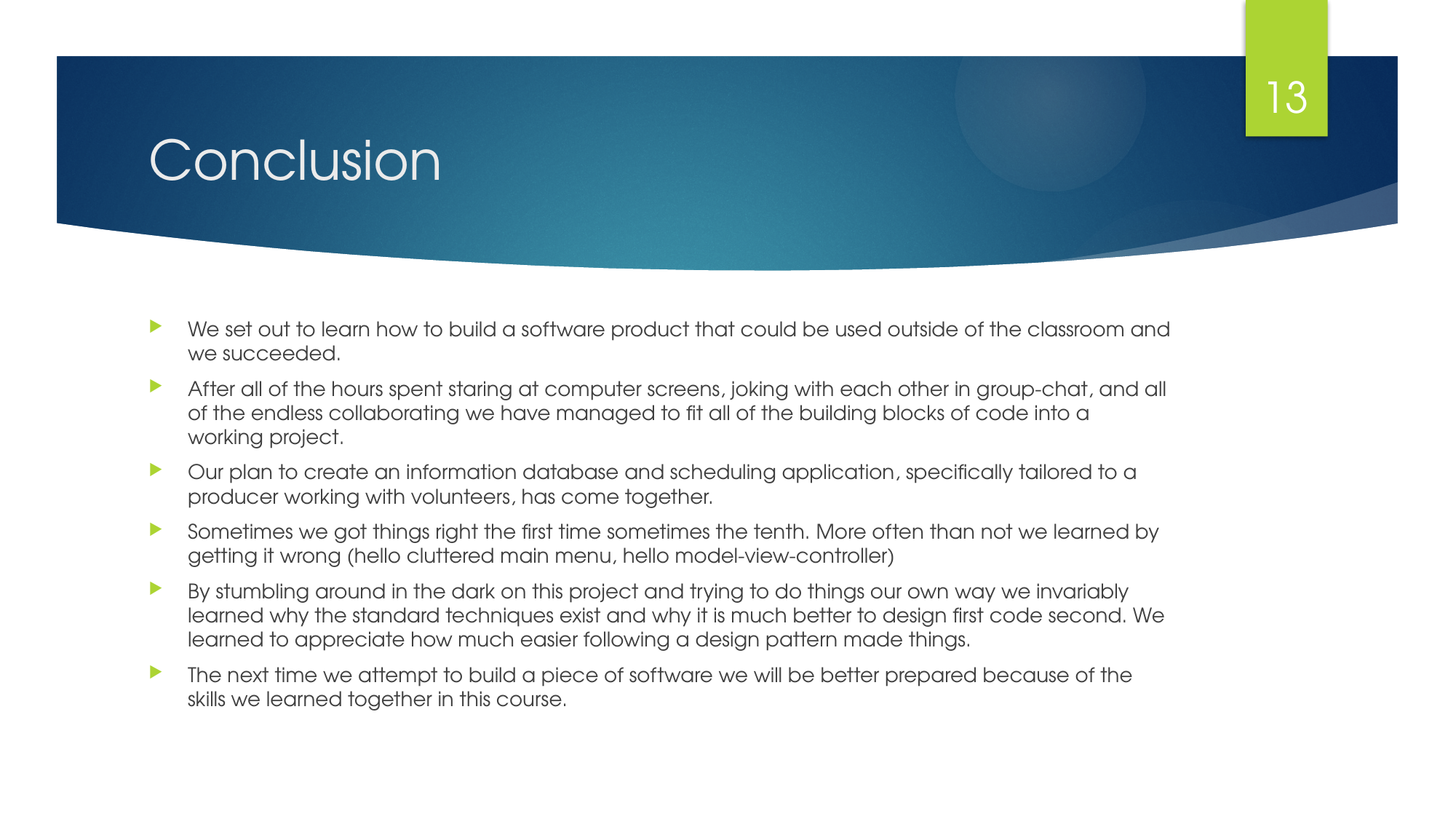

13
# Conclusion
We set out to learn how to build a software product that could be used outside of the classroom and we succeeded.
After all of the hours spent staring at computer screens, joking with each other in group-chat, and all of the endless collaborating we have managed to fit all of the building blocks of code into a working project.
Our plan to create an information database and scheduling application, specifically tailored to a producer working with volunteers, has come together.
Sometimes we got things right the first time sometimes the tenth. More often than not we learned by getting it wrong (hello cluttered main menu, hello model-view-controller)
By stumbling around in the dark on this project and trying to do things our own way we invariably learned why the standard techniques exist and why it is much better to design first code second. We learned to appreciate how much easier following a design pattern made things.
The next time we attempt to build a piece of software we will be better prepared because of the skills we learned together in this course.